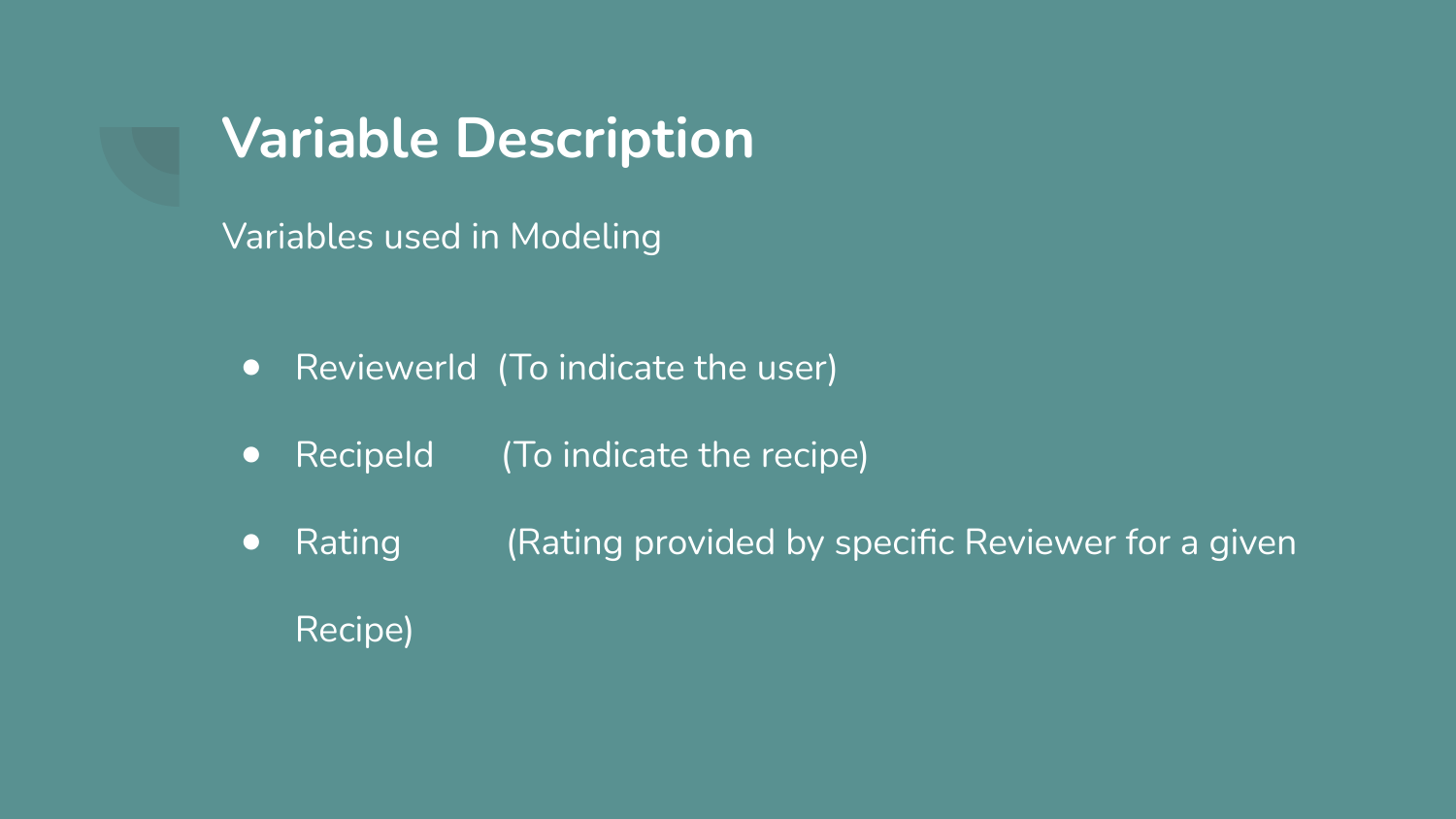

# Variable Description
Variables used in Modeling

ReviewerId  (To indicate the user)
RecipeId       (To indicate the recipe)
Rating           (Rating provided by specific Reviewer for a given Recipe)